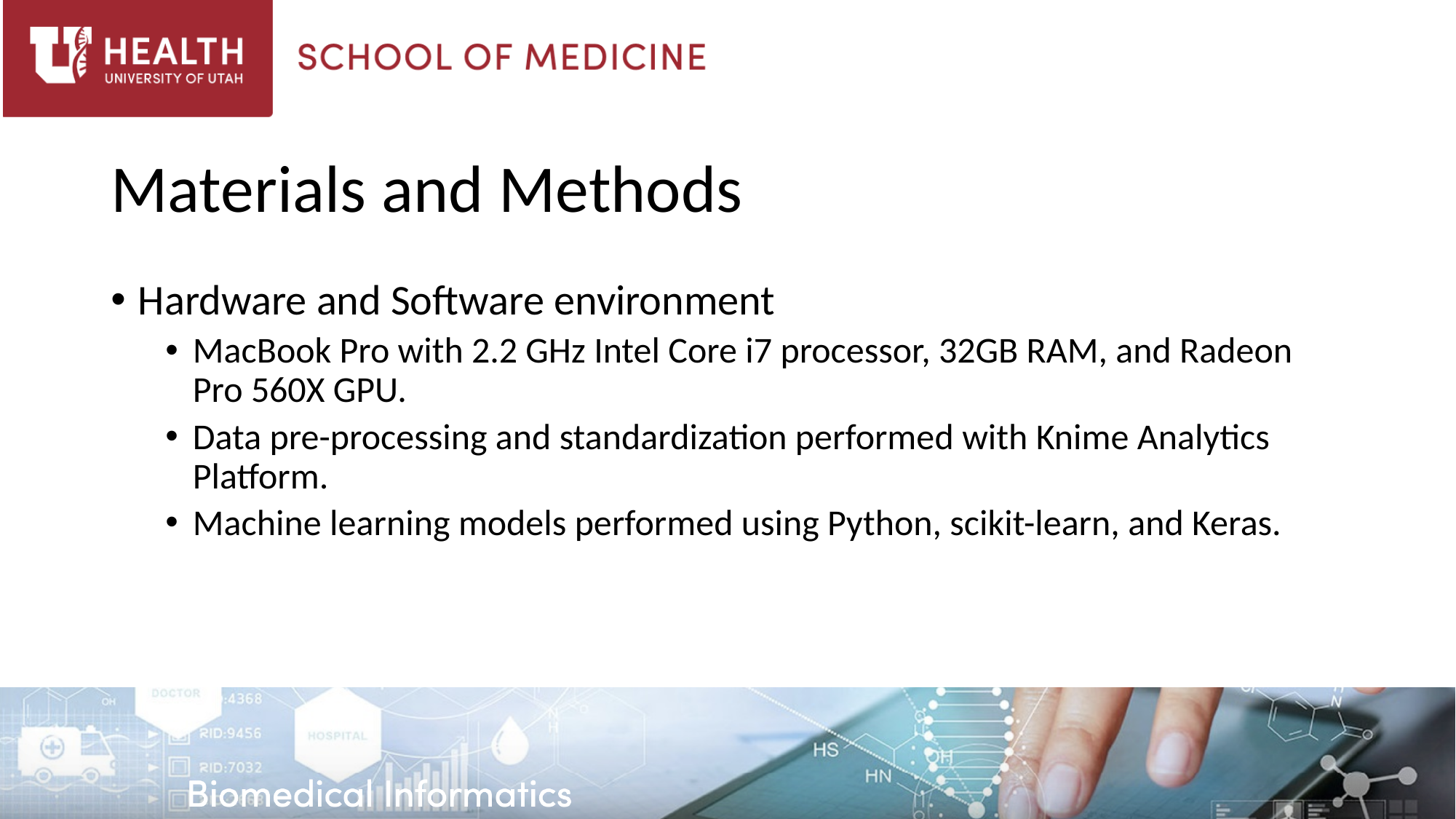

# Materials and Methods
Hardware and Software environment
MacBook Pro with 2.2 GHz Intel Core i7 processor, 32GB RAM, and Radeon Pro 560X GPU.
Data pre-processing and standardization performed with Knime Analytics Platform.
Machine learning models performed using Python, scikit-learn, and Keras.